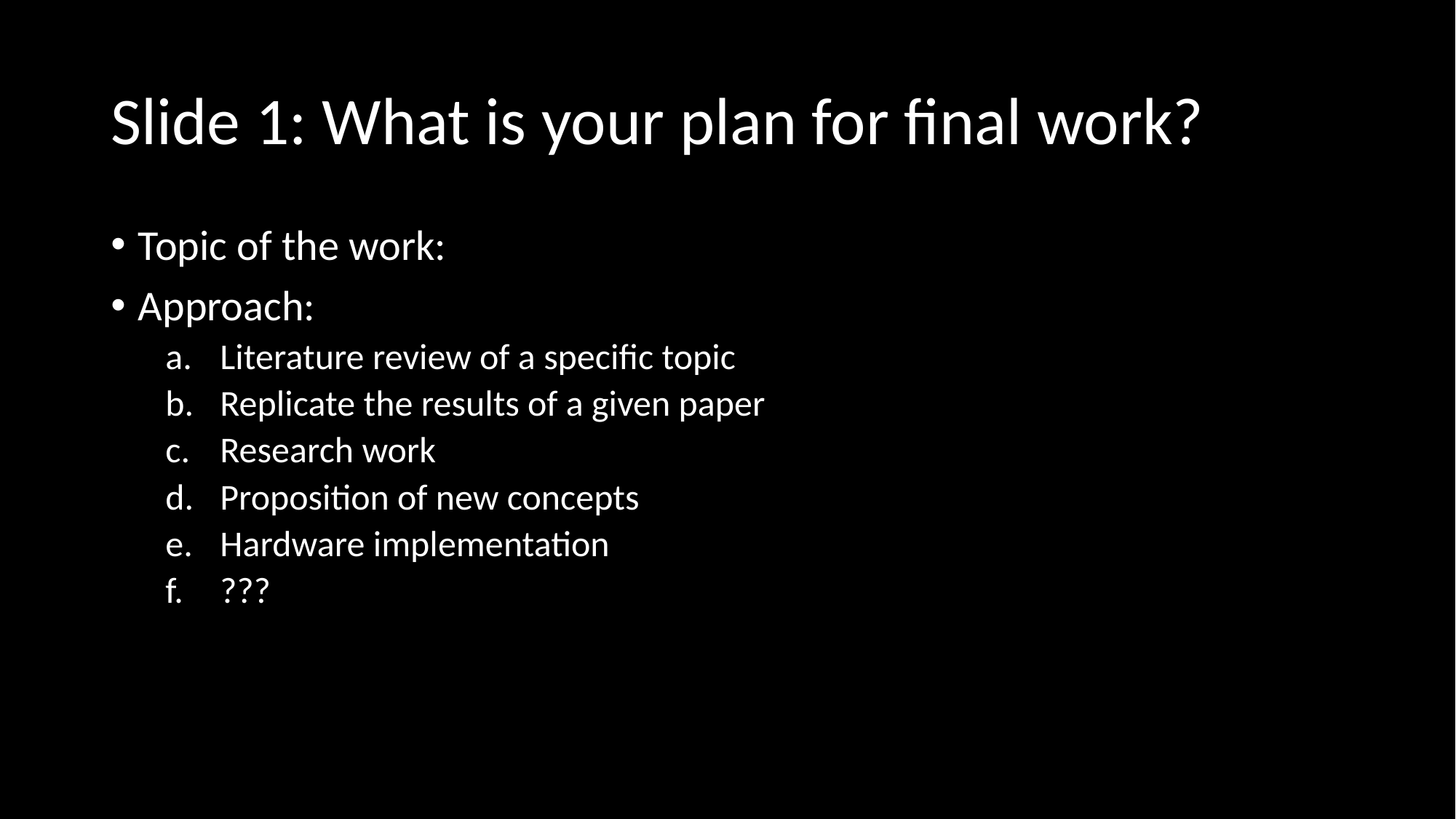

# Slide 1: What is your plan for final work?
Topic of the work:
Approach:
Literature review of a specific topic
Replicate the results of a given paper
Research work
Proposition of new concepts
Hardware implementation
???